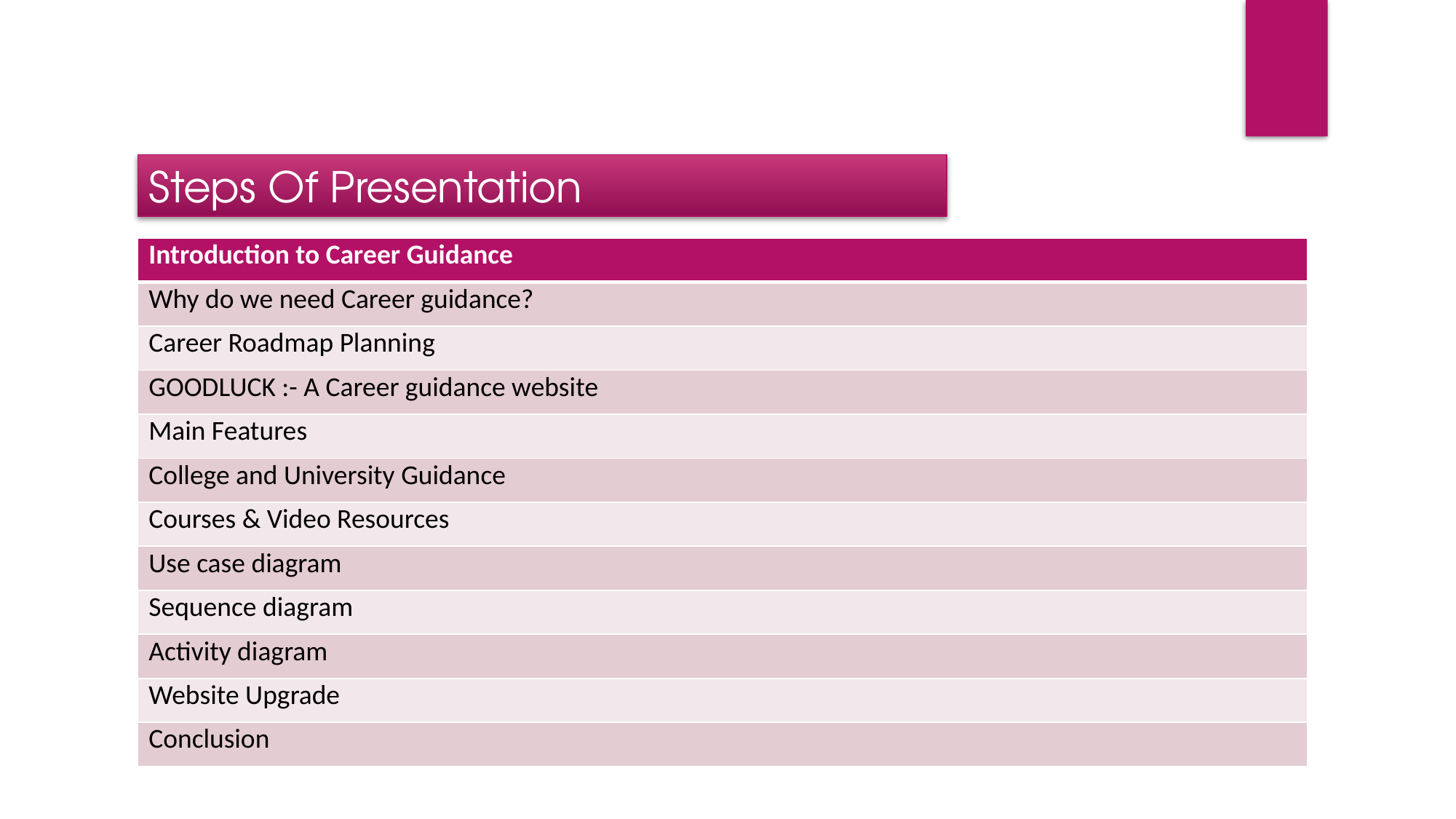

Steps Of Presentation
| Introduction to Career Guidance |
| --- |
| Why do we need Career guidance? |
| Career Roadmap Planning |
| GOODLUCK :- A Career guidance website |
| Main Features |
| College and University Guidance |
| Courses & Video Resources |
| Use case diagram |
| Sequence diagram |
| Activity diagram |
| Website Upgrade |
| Conclusion |